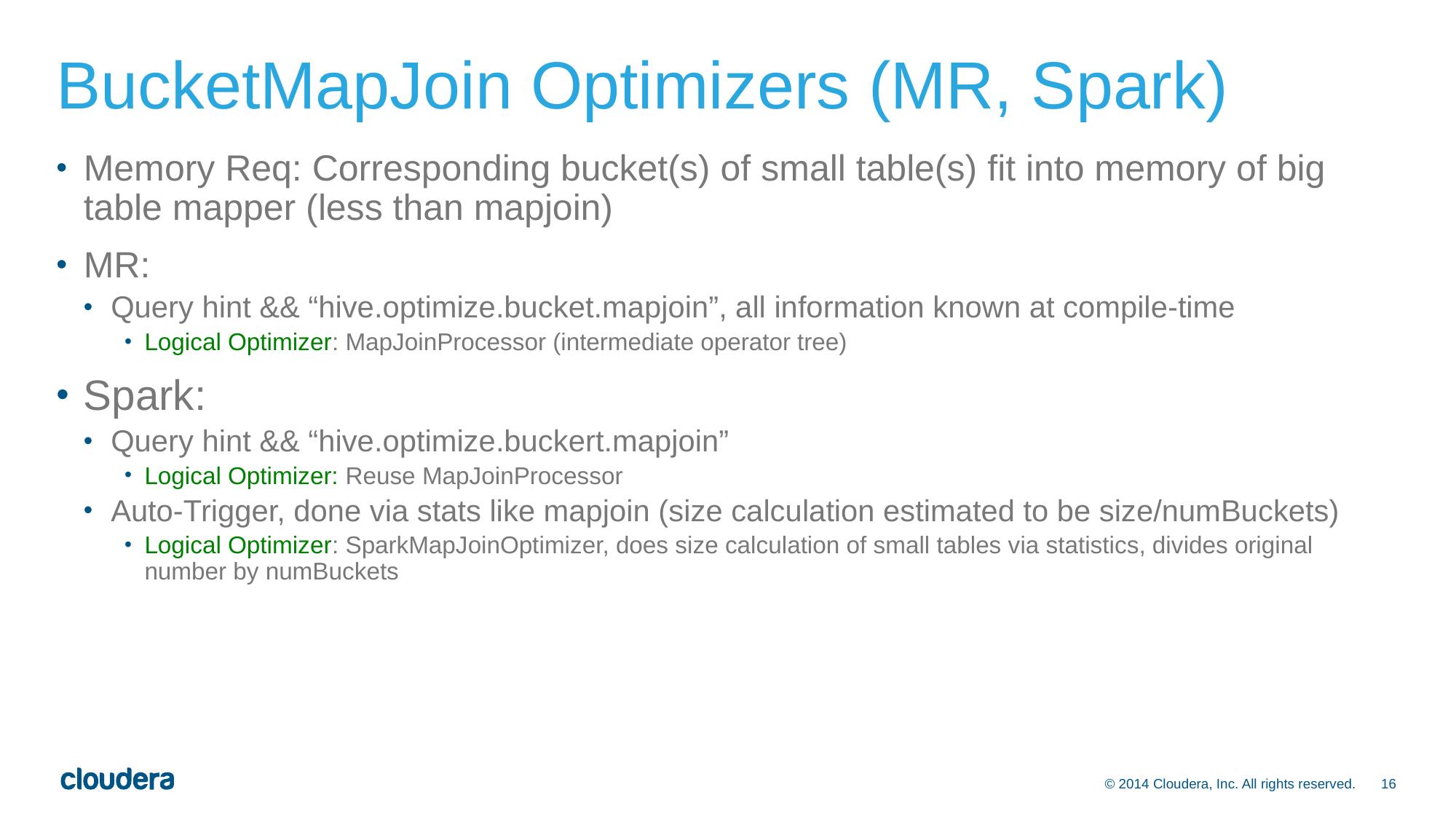

# BucketMapJoin Optimizers (MR, Spark)
Memory Req: Corresponding bucket(s) of small table(s) fit into memory of big table mapper (less than mapjoin)
MR:
Query hint && “hive.optimize.bucket.mapjoin”, all information known at compile-time
Logical Optimizer: MapJoinProcessor (intermediate operator tree)
Spark:
Query hint && “hive.optimize.buckert.mapjoin”
Logical Optimizer: Reuse MapJoinProcessor
Auto-Trigger, done via stats like mapjoin (size calculation estimated to be size/numBuckets)
Logical Optimizer: SparkMapJoinOptimizer, does size calculation of small tables via statistics, divides original number by numBuckets